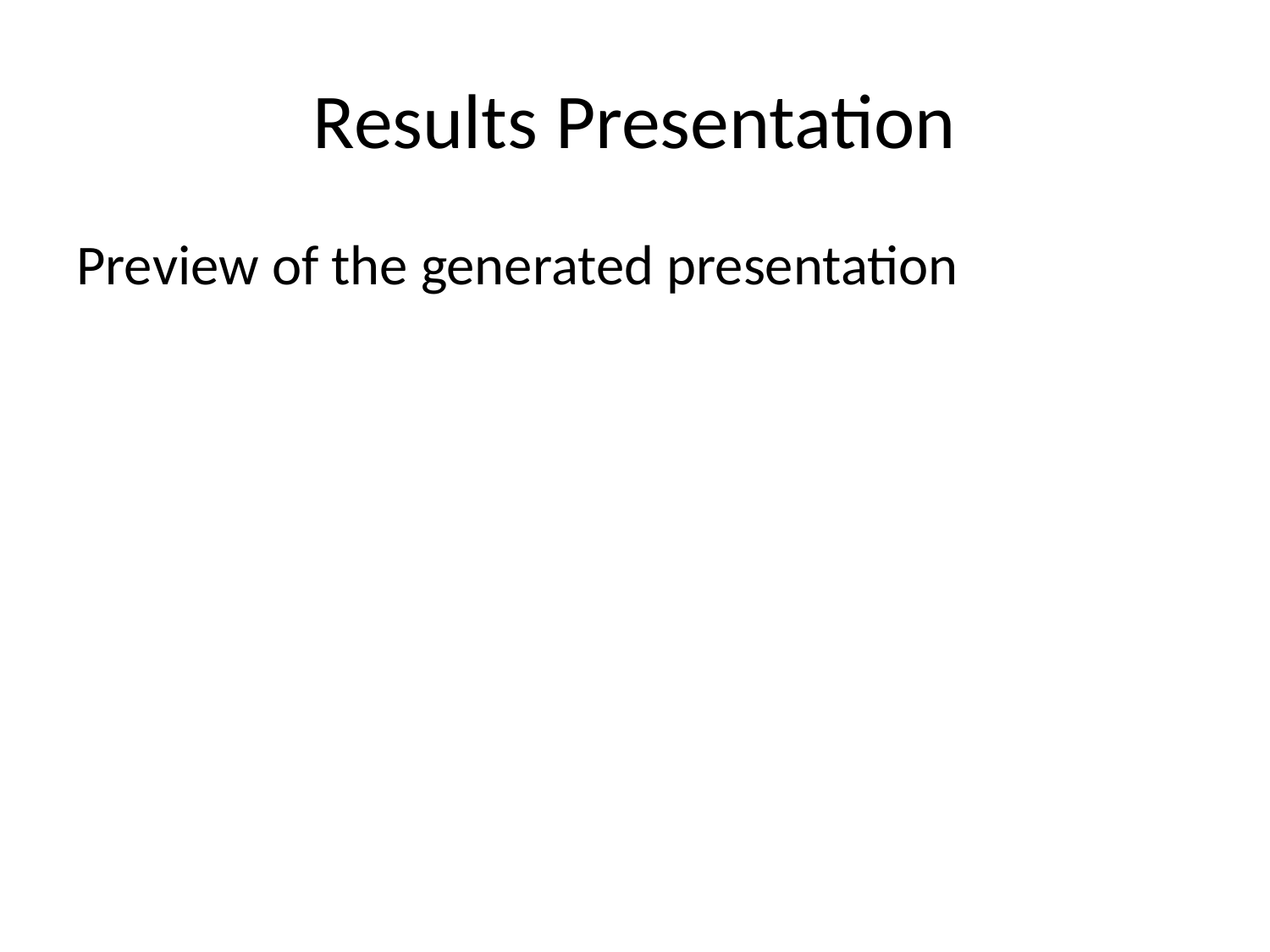

# Results Presentation
Preview of the generated presentation